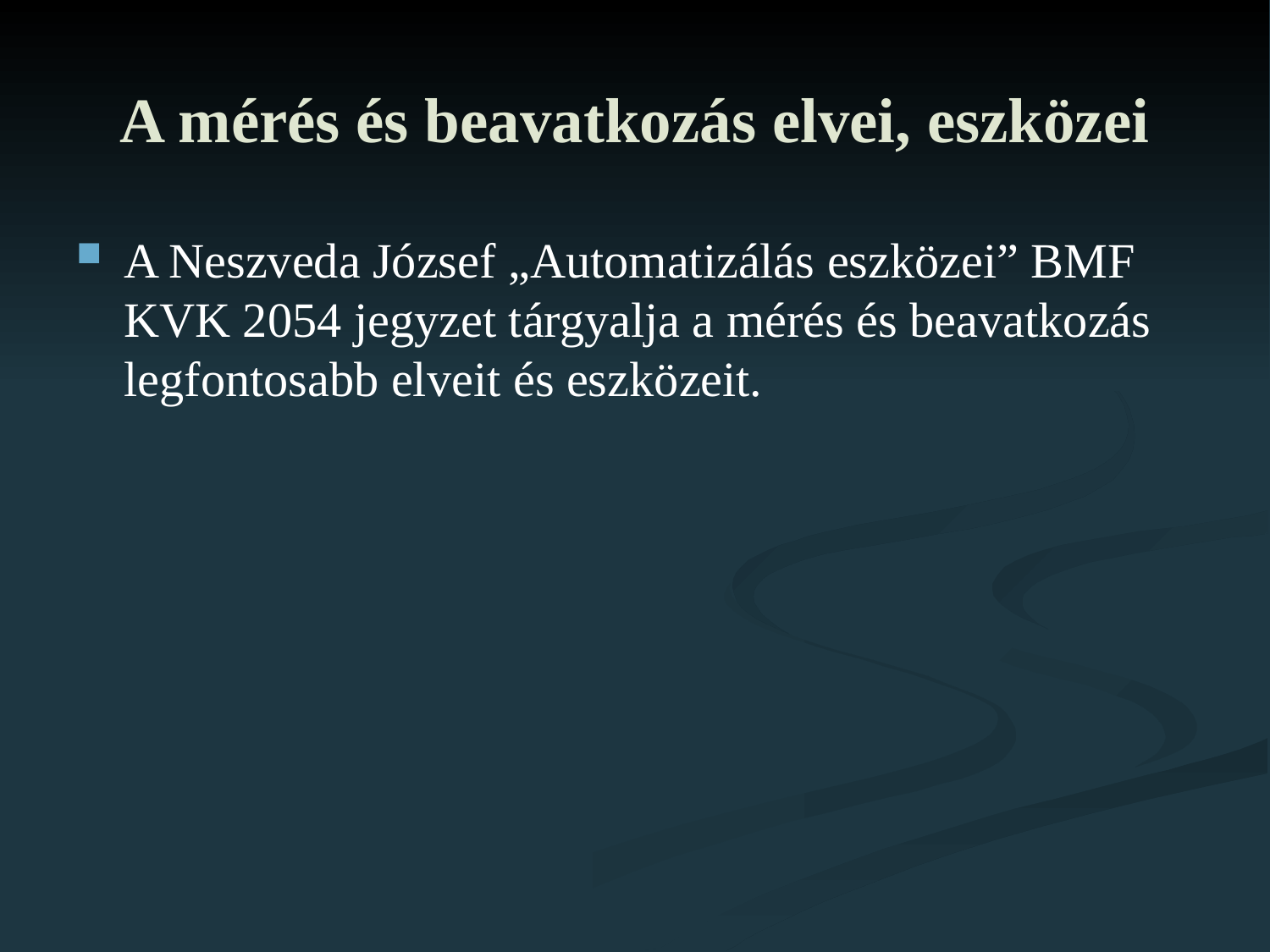

# A mérés és beavatkozás elvei, eszközei
A Neszveda József „Automatizálás eszközei” BMF KVK 2054 jegyzet tárgyalja a mérés és beavatkozás legfontosabb elveit és eszközeit.